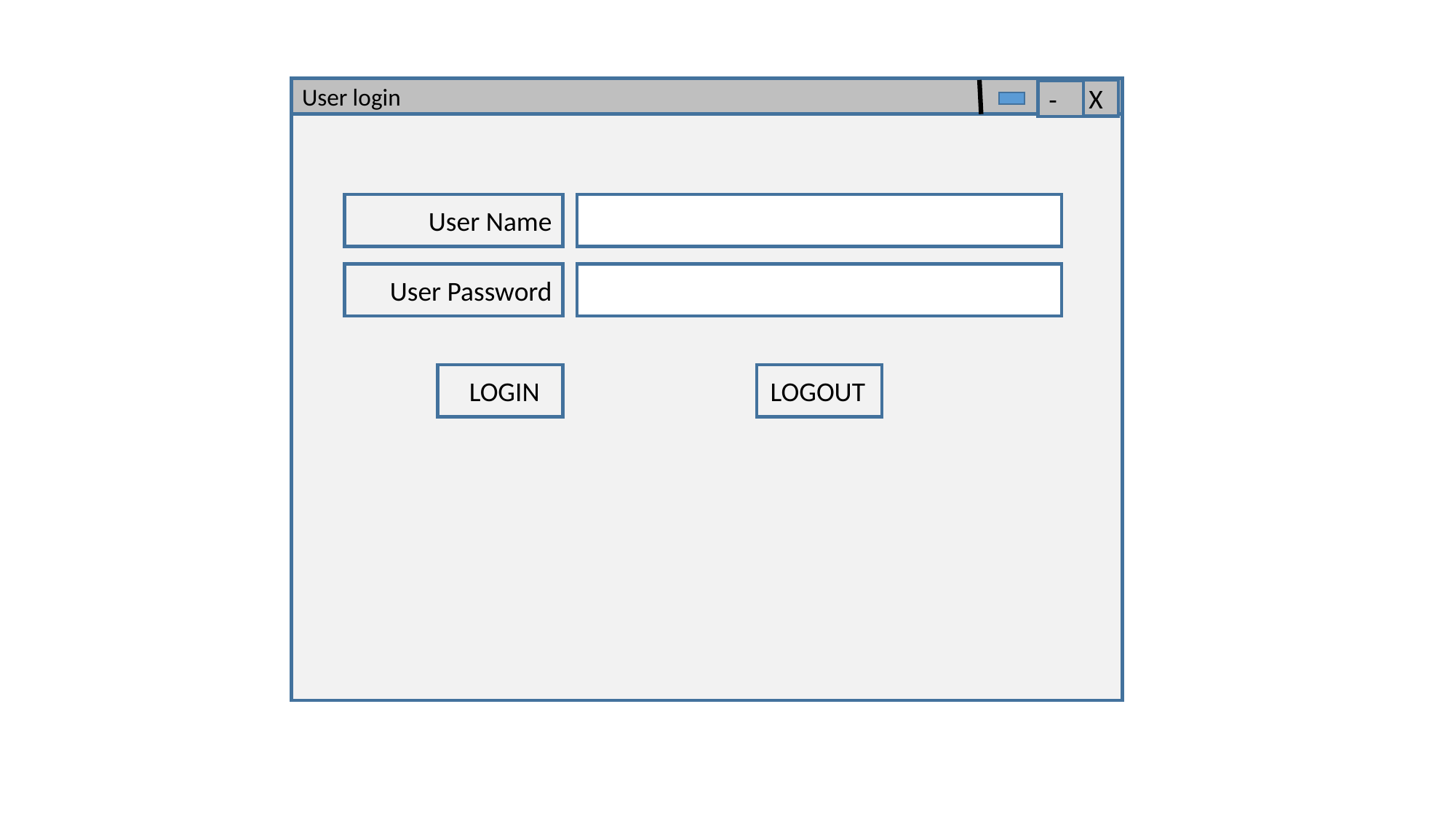

User login

X
-

User Name

User Password

LOGIN
LOGOUT